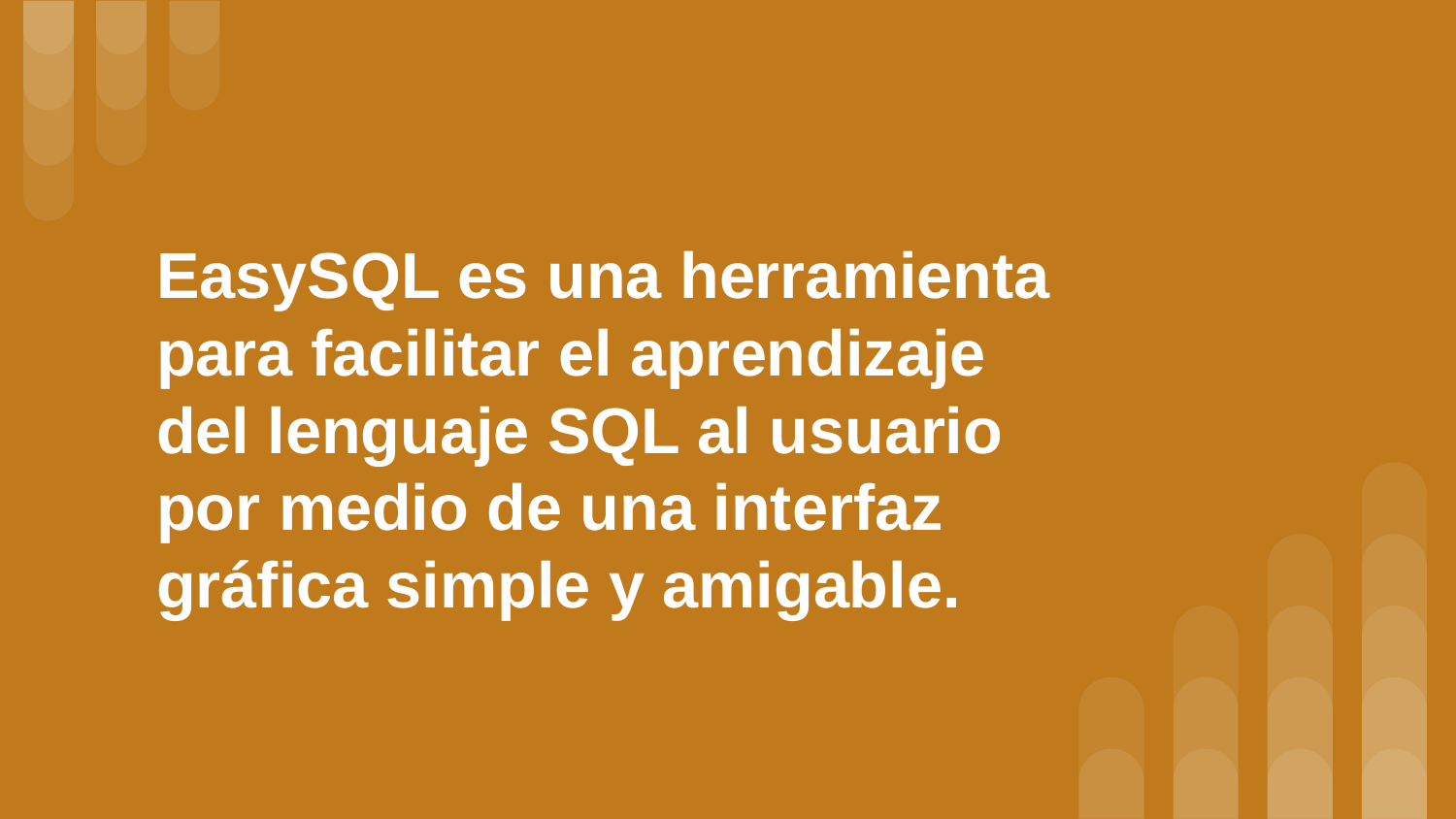

# EasySQL es una herramienta para facilitar el aprendizaje del lenguaje SQL al usuario por medio de una interfaz gráfica simple y amigable.